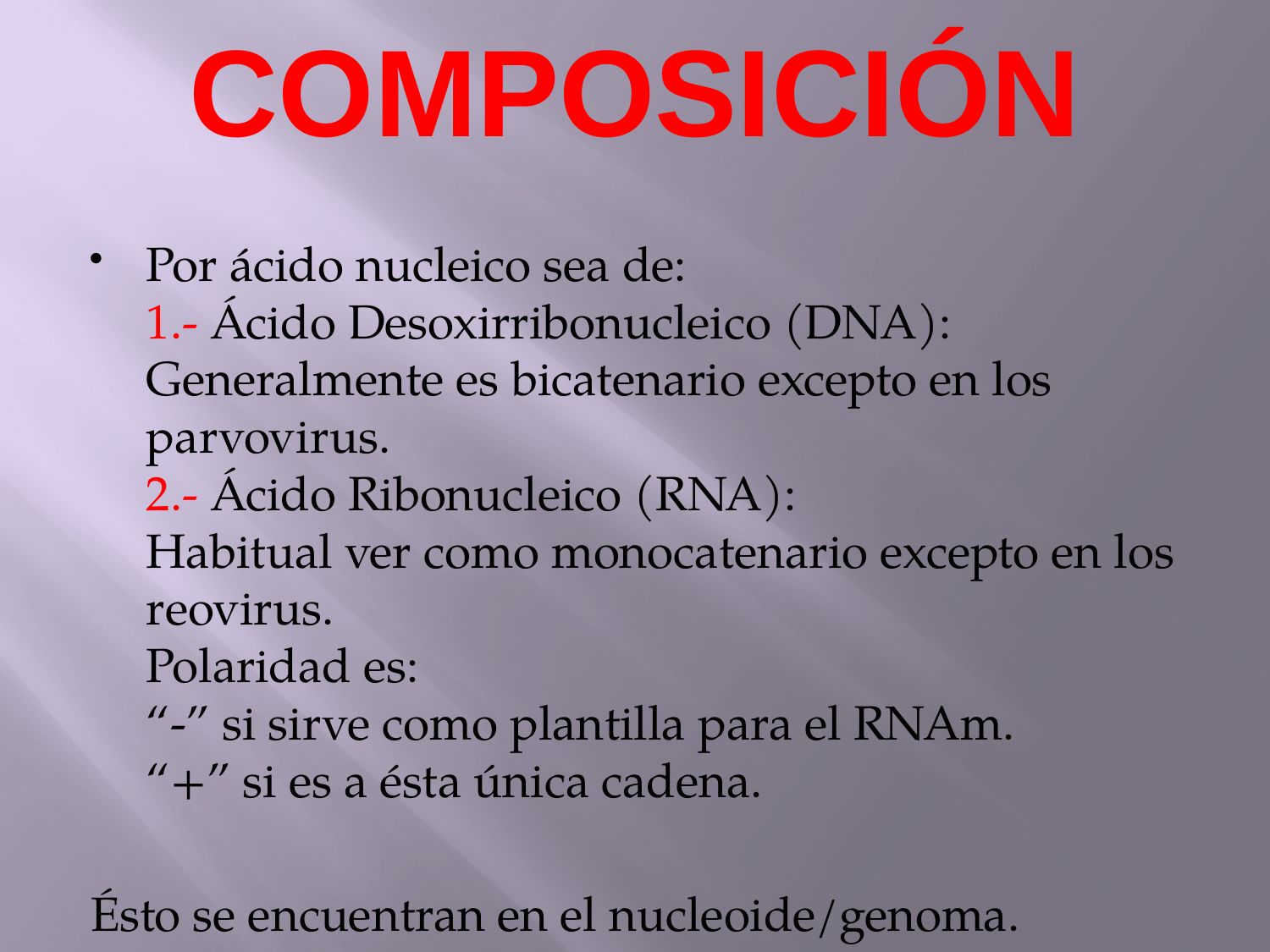

Composición
Por ácido nucleico sea de:
1.- Ácido Desoxirribonucleico (DNA): Generalmente es bicatenario excepto en los parvovirus.
2.- Ácido Ribonucleico (RNA):
Habitual ver como monocatenario excepto en los reovirus.
Polaridad es:
“-” si sirve como plantilla para el RNAm.
“+” si es a ésta única cadena.

Ésto se encuentran en el nucleoide/genoma.